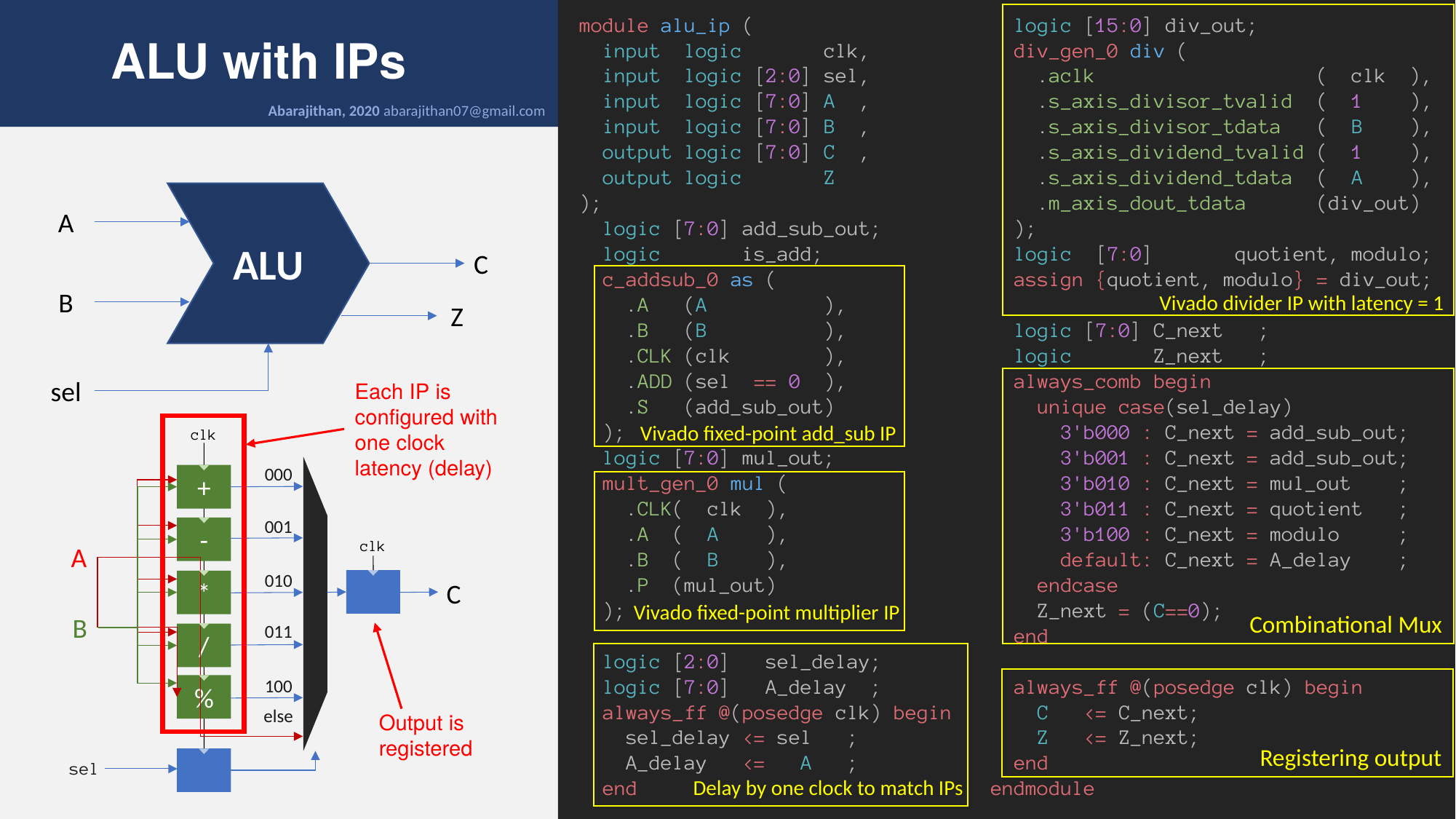

# ALU with IPs
module alu_ip (
  input  logic       clk,
  input  logic [2:0] sel,
  input  logic [7:0] A  ,
  input  logic [7:0] B  ,
  output logic [7:0] C  ,
  output logic       Z
);
  logic [7:0] add_sub_out;
  logic       is_add;
  c_addsub_0 as (
    .A   (A          ),
    .B   (B          ),
    .CLK (clk        ),
    .ADD (sel  == 0  ),
    .S   (add_sub_out)
  );
  logic [7:0] mul_out;
  mult_gen_0 mul (
    .CLK(  clk  ),
    .A  (  A    ),
    .B  (  B    ),
    .P  (mul_out)
  );
  logic [2:0]   sel_delay;
  logic [7:0]   A_delay  ;
  always_ff @(posedge clk) begin
    sel_delay <= sel   ;
    A_delay   <=   A   ;
  end
  logic [15:0] div_out;
  div_gen_0 div (
    .aclk                   (  clk  ),
    .s_axis_divisor_tvalid  (  1    ),
    .s_axis_divisor_tdata   (  B    ),
    .s_axis_dividend_tvalid (  1    ),
    .s_axis_dividend_tdata  (  A    ),
    .m_axis_dout_tdata      (div_out)
  );
  logic  [7:0]       quotient, modulo;
  assign {quotient, modulo} = div_out;
  logic [7:0] C_next   ;
  logic       Z_next   ;
  always_comb begin
    unique case(sel_delay)
      3'b000 : C_next = add_sub_out;
      3'b001 : C_next = add_sub_out;
      3'b010 : C_next = mul_out    ;
      3'b011 : C_next = quotient   ;
      3'b100 : C_next = modulo     ;
      default: C_next = A_delay    ;
    endcase
    Z_next = (C==0);
  end
  always_ff @(posedge clk) begin
    C   <= C_next;
    Z   <= Z_next;
  end
endmodule

Vivado divider IP with latency = 1

Vivado fixed-point add_sub IP

Vivado fixed-point multiplier IP
Combinational Mux

Registering output
Delay by one clock to match IPs
Abarajithan, 2020 abarajithan07@gmail.com
ALU
A
C
B
Z
sel
Each IP is configured with one clock latency (delay)

Output is registered
clk
000

+
001
-

clk
A
010

*
C

B
011

/
100
%

else

sel